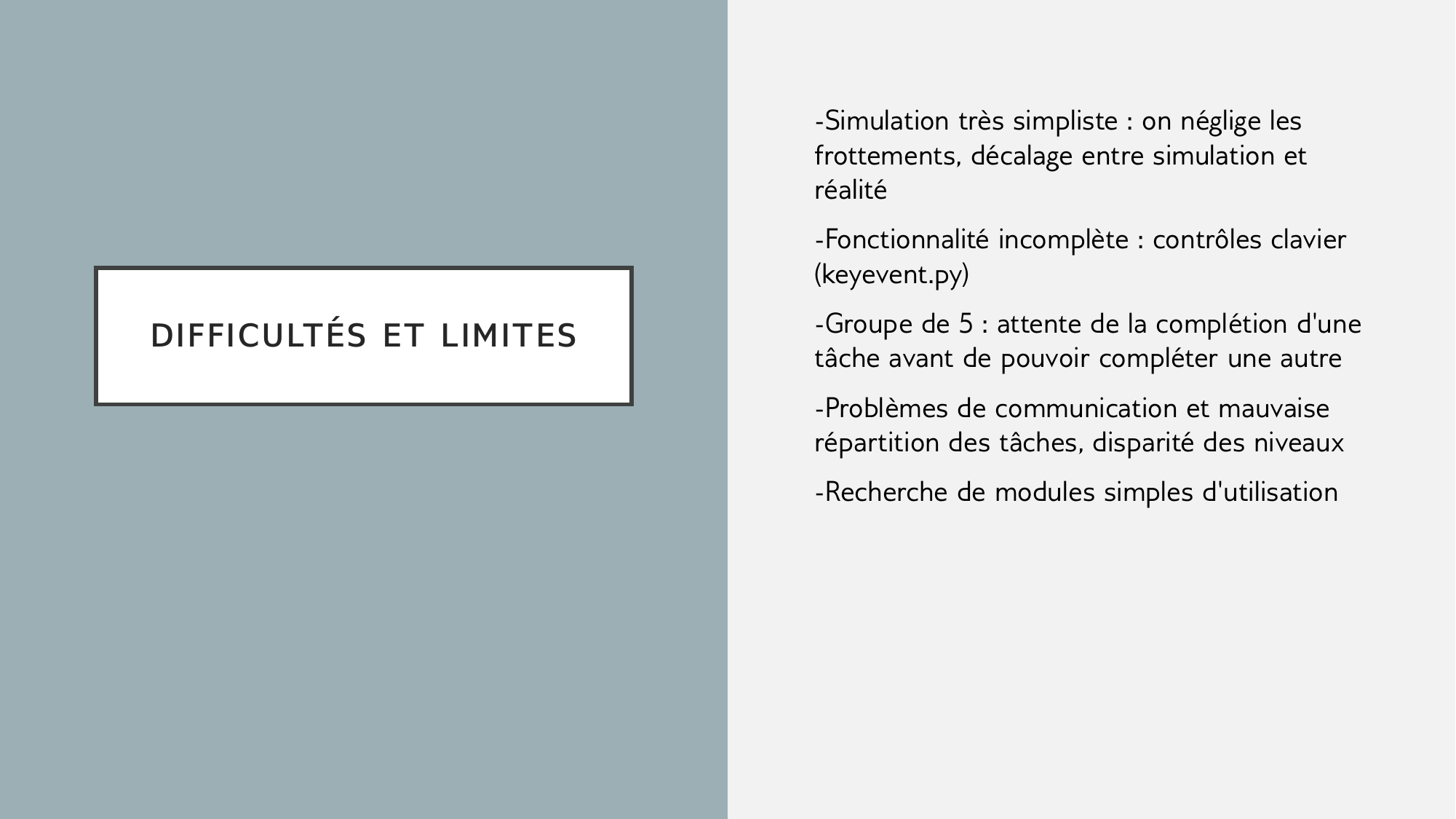

-Simulation très simpliste : on néglige les frottements, décalage entre simulation et réalité
-Fonctionnalité incomplète : contrôles clavier (keyevent.py)
-Groupe de 5 : attente de la complétion d'une tâche avant de pouvoir compléter une autre
-Problèmes de communication et mauvaise répartition des tâches, disparité des niveaux
-Recherche de modules simples d'utilisation

# Difficultés et limites